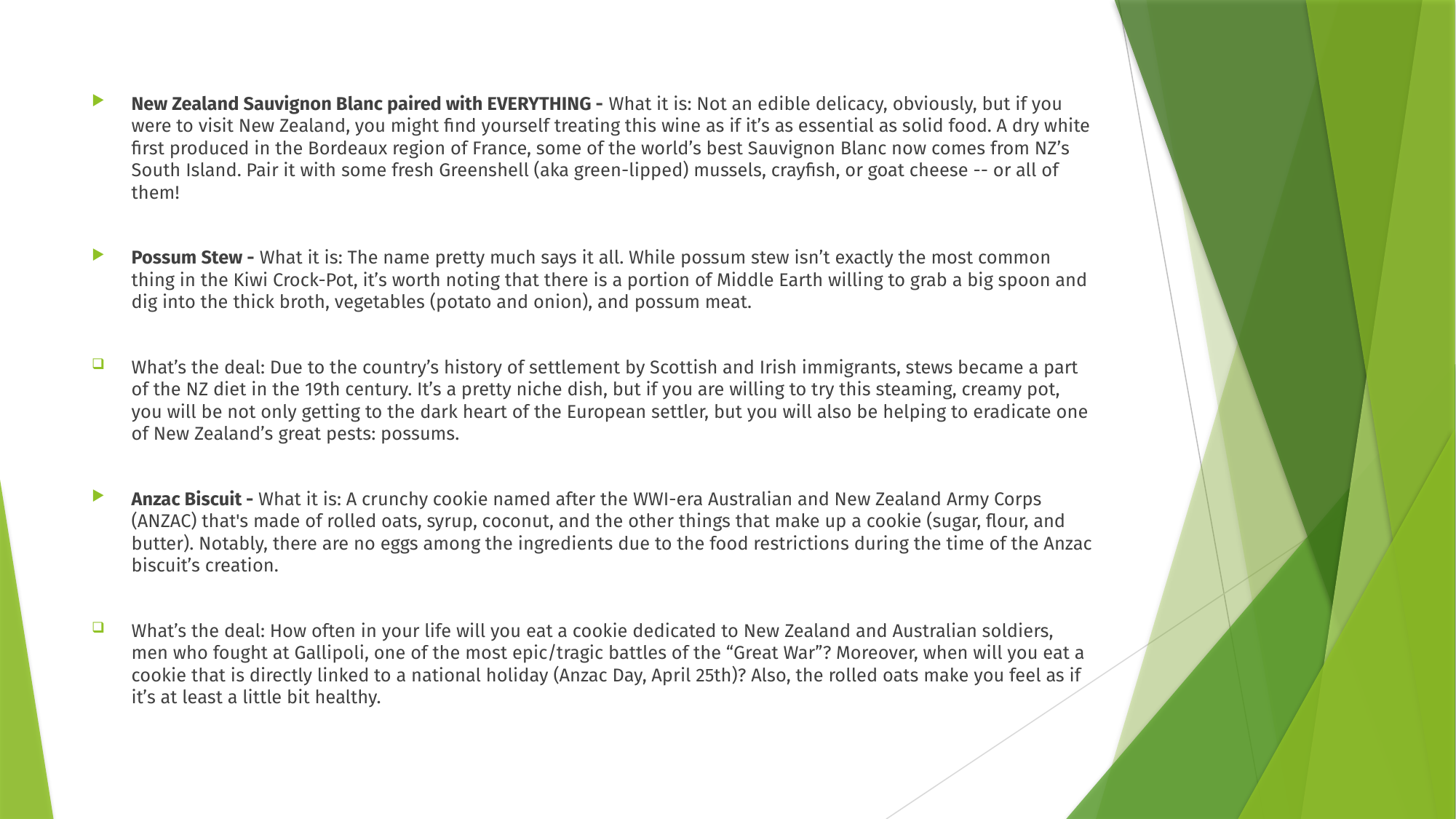

New Zealand Sauvignon Blanc paired with EVERYTHING - What it is: Not an edible delicacy, obviously, but if you were to visit New Zealand, you might find yourself treating this wine as if it’s as essential as solid food. A dry white first produced in the Bordeaux region of France, some of the world’s best Sauvignon Blanc now comes from NZ’s South Island. Pair it with some fresh Greenshell (aka green-lipped) mussels, crayfish, or goat cheese -- or all of them!

Possum Stew - What it is: The name pretty much says it all. While possum stew isn’t exactly the most common thing in the Kiwi Crock-Pot, it’s worth noting that there is a portion of Middle Earth willing to grab a big spoon and dig into the thick broth, vegetables (potato and onion), and possum meat.

What’s the deal: Due to the country’s history of settlement by Scottish and Irish immigrants, stews became a part of the NZ diet in the 19th century. It’s a pretty niche dish, but if you are willing to try this steaming, creamy pot, you will be not only getting to the dark heart of the European settler, but you will also be helping to eradicate one of New Zealand’s great pests: possums.

Anzac Biscuit - What it is: A crunchy cookie named after the WWI-era Australian and New Zealand Army Corps (ANZAC) that's made of rolled oats, syrup, coconut, and the other things that make up a cookie (sugar, flour, and butter). Notably, there are no eggs among the ingredients due to the food restrictions during the time of the Anzac biscuit’s creation.

What’s the deal: How often in your life will you eat a cookie dedicated to New Zealand and Australian soldiers, men who fought at Gallipoli, one of the most epic/tragic battles of the “Great War”? Moreover, when will you eat a cookie that is directly linked to a national holiday (Anzac Day, April 25th)? Also, the rolled oats make you feel as if it’s at least a little bit healthy.